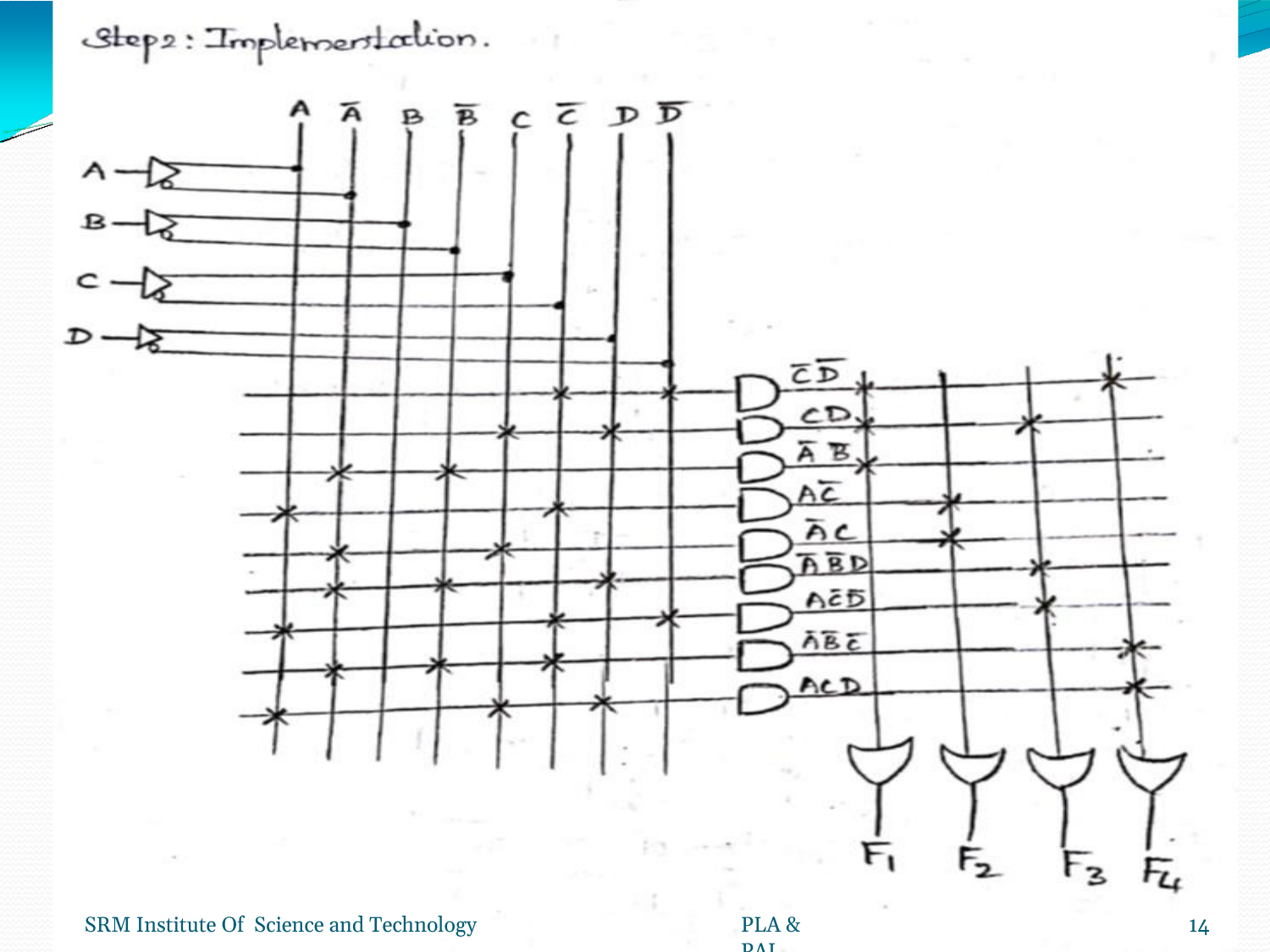

SRM Institute Of  Science and Technology
PLA & PAL
14